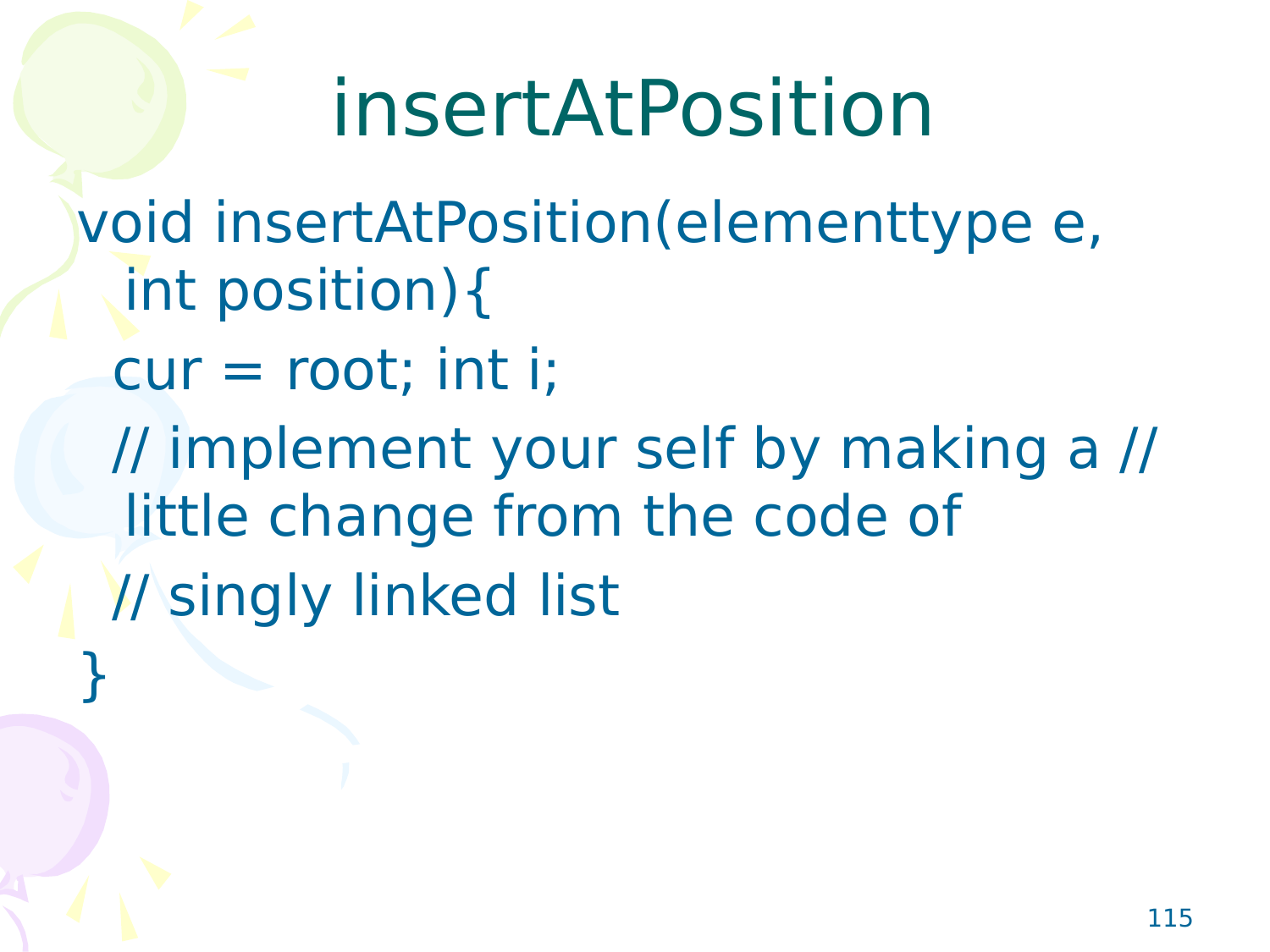

# insertAtPosition
void insertAtPosition(elementtype e, int position){
  cur = root; int i;
  // implement your self by making a // little change from the code of
  // singly linked list
}
115